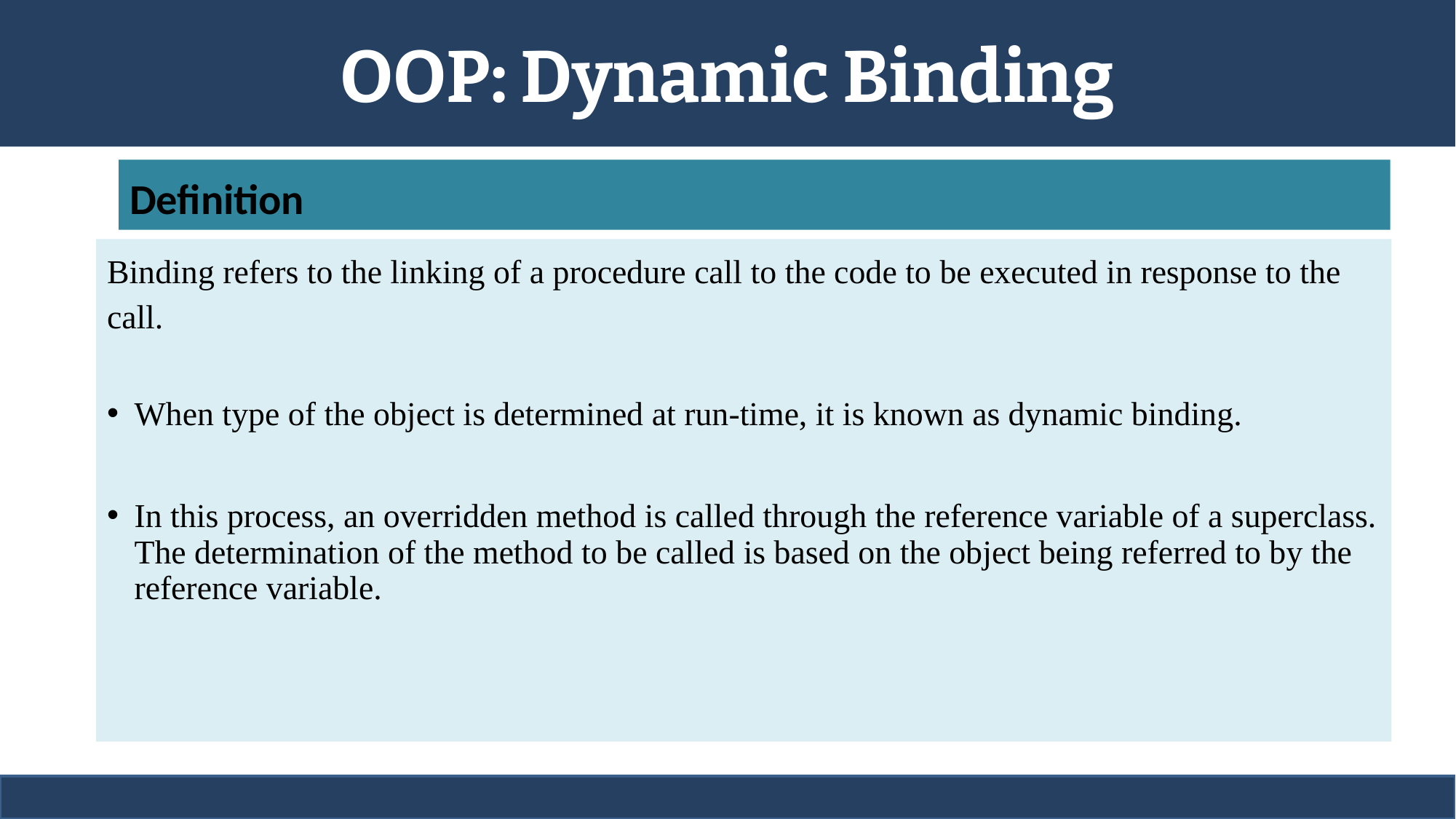

# OOP: Dynamic Binding
Definition
Binding refers to the linking of a procedure call to the code to be executed in response to the call.

When type of the object is determined at run-time, it is known as dynamic binding.

In this process, an overridden method is called through the reference variable of a superclass. The determination of the method to be called is based on the object being referred to by the reference variable.